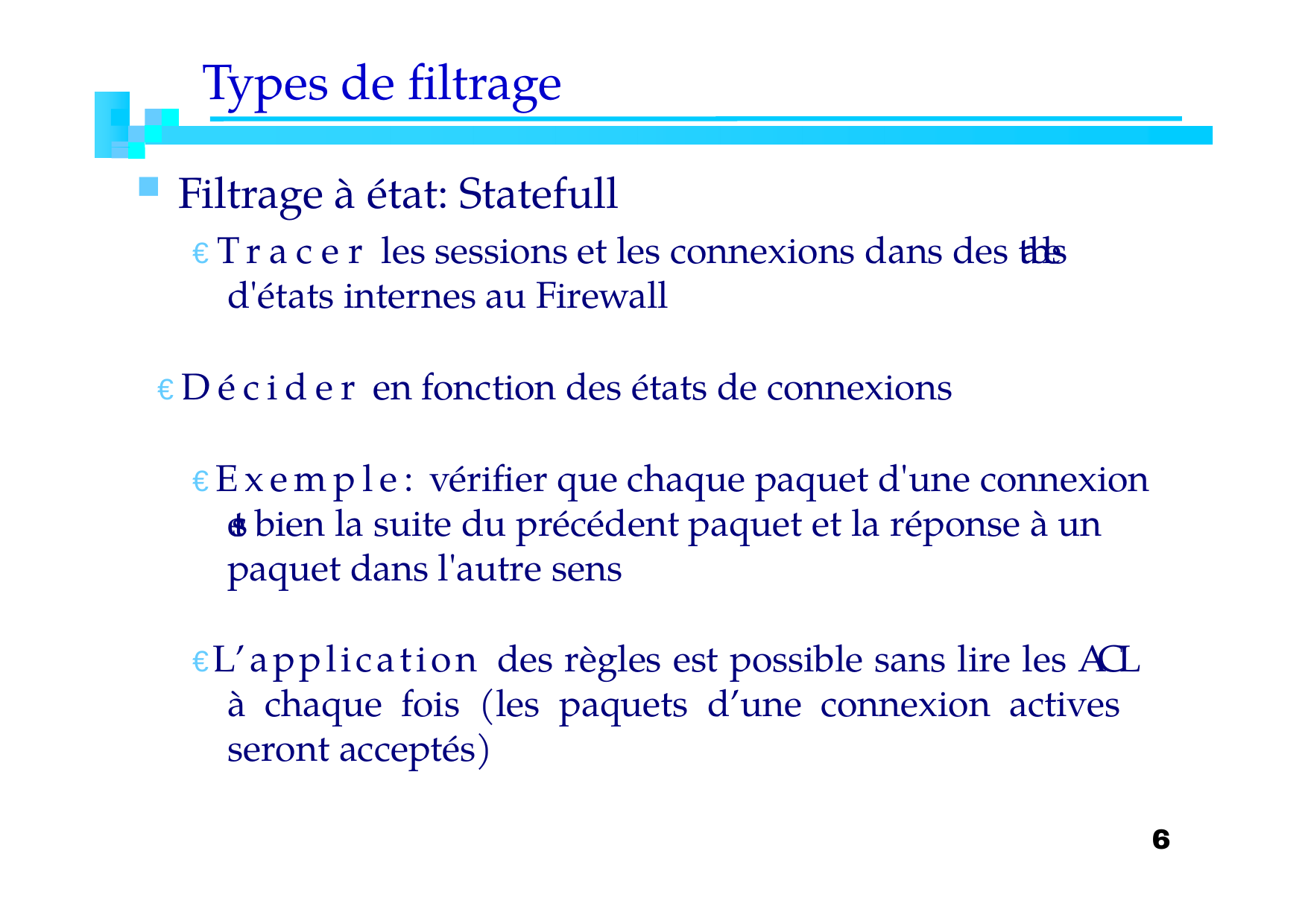

# Types de filtrage

Filtrage à état: Statefull
€Tracer les sessions et les connexions dans des tables  d'états internes au Firewall

€Décider en fonction des états de connexions

€Exemple: vérifier que chaque paquet d'une connexion  est bien la suite du précédent paquet et la réponse à un  paquet dans l'autre sens

€L’application des règles est possible sans lire les ACL  à chaque fois (les paquets d’une connexion actives  seront acceptés)

6